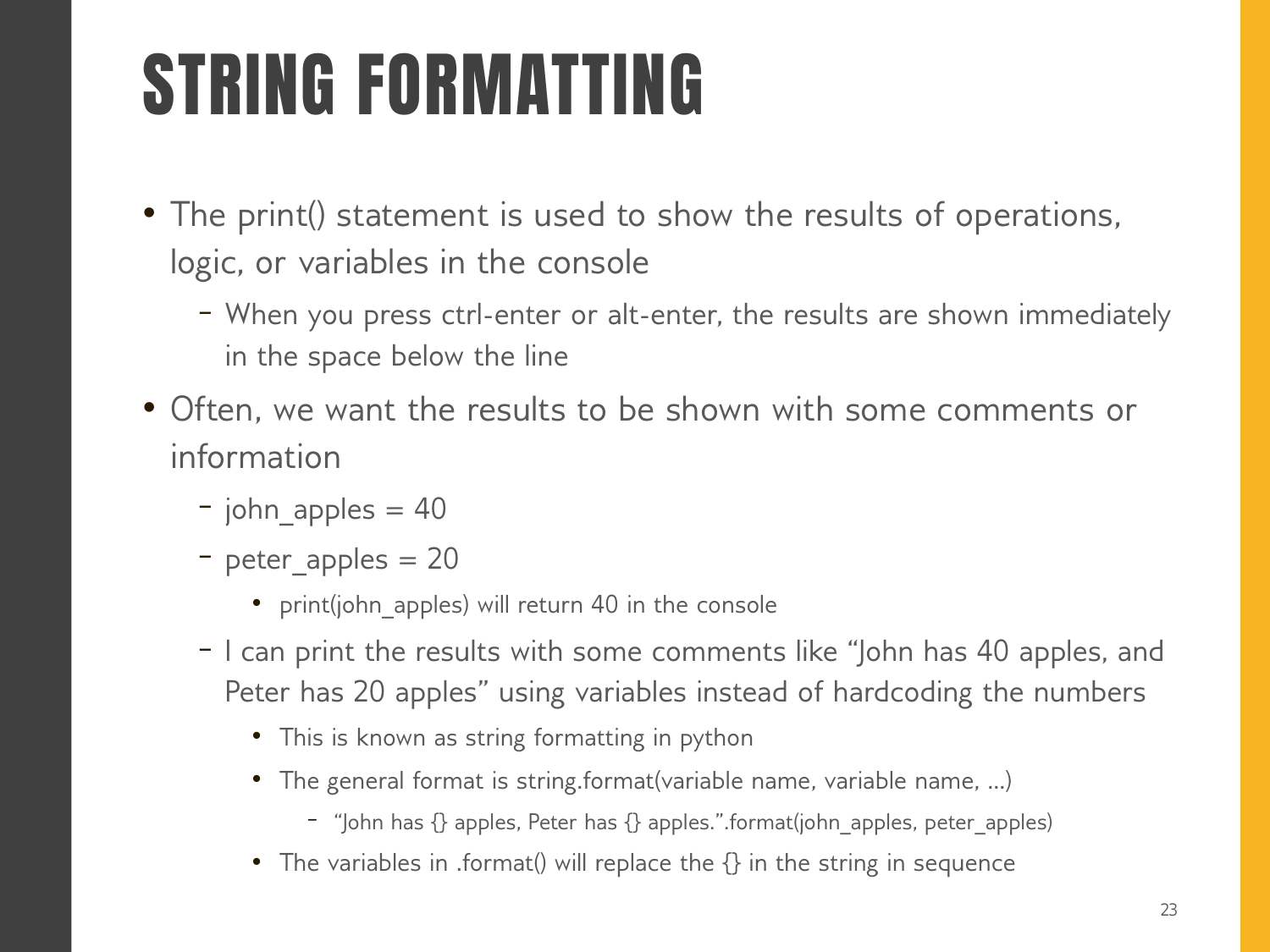

# String formatting
The print() statement is used to show the results of operations, logic, or variables in the console
When you press ctrl-enter or alt-enter, the results are shown immediately in the space below the line
Often, we want the results to be shown with some comments or information
john_apples = 40
peter_apples = 20
print(john_apples) will return 40 in the console
I can print the results with some comments like “John has 40 apples, and Peter has 20 apples” using variables instead of hardcoding the numbers
This is known as string formatting in python
The general format is string.format(variable name, variable name, ...)
“John has {} apples, Peter has {} apples.”.format(john_apples, peter_apples)
The variables in .format() will replace the {} in the string in sequence

23